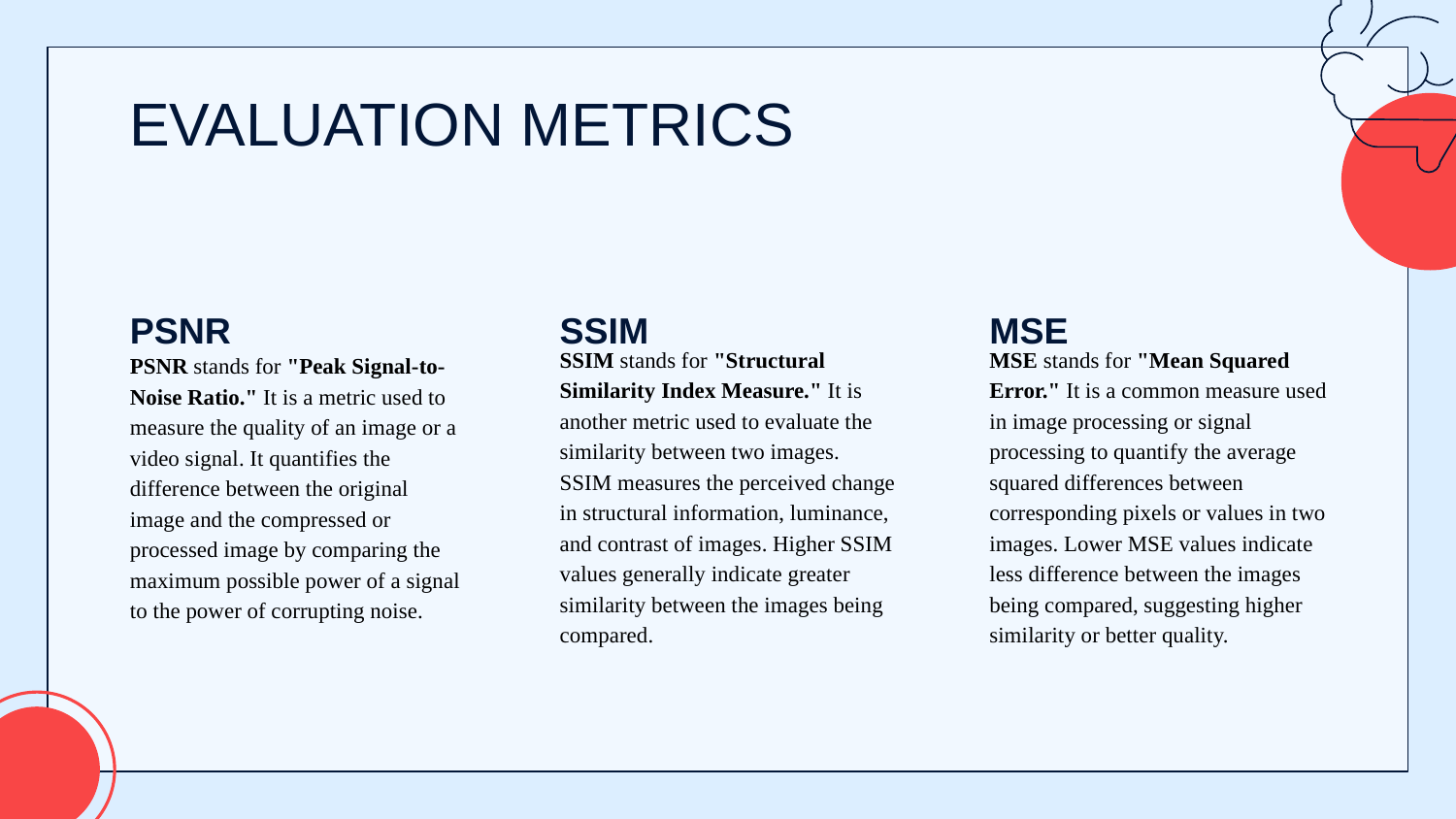

# EVALUATION METRICS
PSNR
SSIM
MSE
SSIM stands for "Structural Similarity Index Measure." It is another metric used to evaluate the similarity between two images. SSIM measures the perceived change in structural information, luminance, and contrast of images. Higher SSIM values generally indicate greater similarity between the images being compared.
MSE stands for "Mean Squared Error." It is a common measure used in image processing or signal processing to quantify the average squared differences between corresponding pixels or values in two images. Lower MSE values indicate less difference between the images being compared, suggesting higher similarity or better quality.

PSNR stands for "Peak Signal-to-Noise Ratio." It is a metric used to measure the quality of an image or a video signal. It quantifies the difference between the original image and the compressed or processed image by comparing the maximum possible power of a signal to the power of corrupting noise.